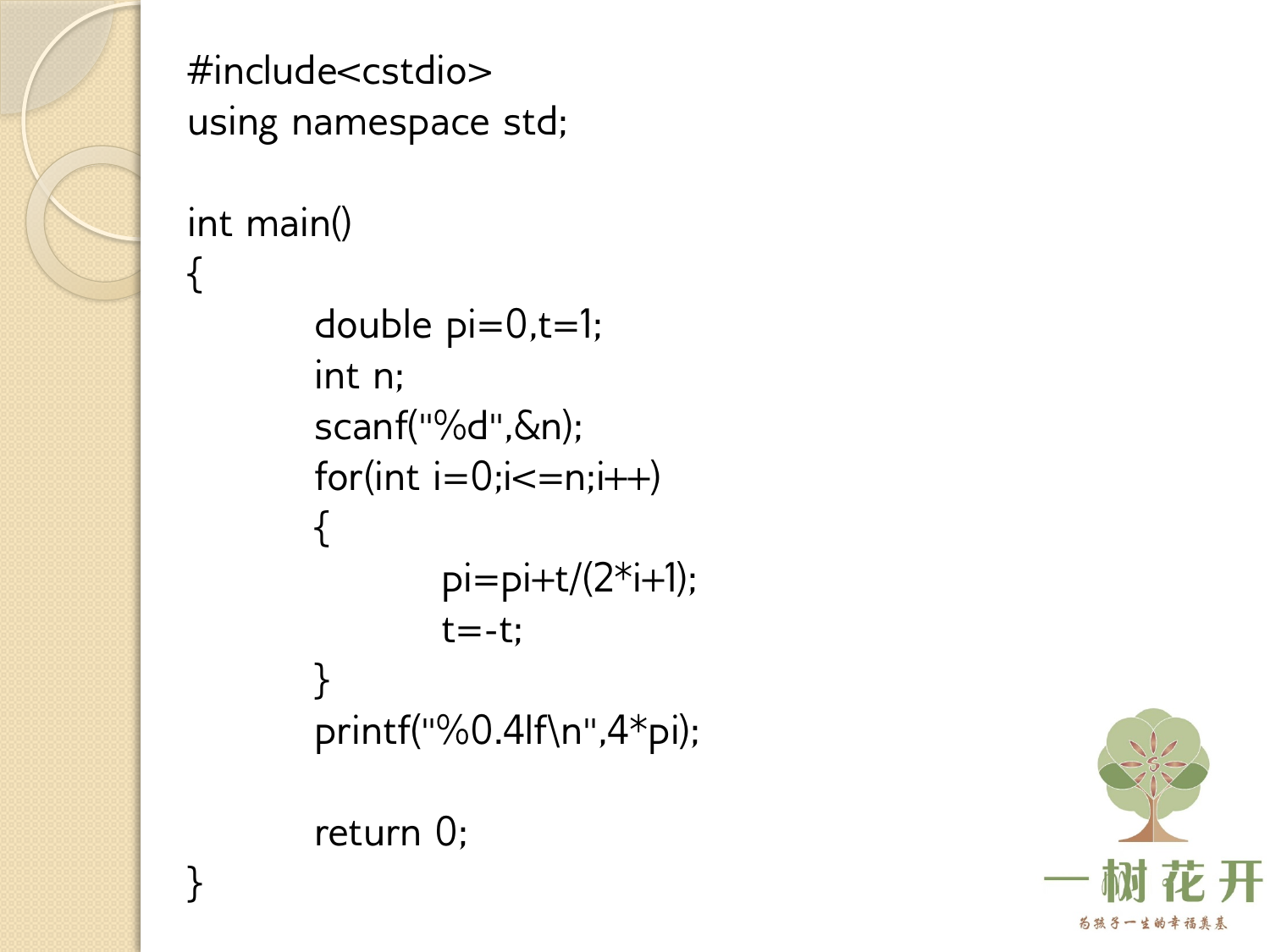

#include<cstdio>
using namespace std;

int main()
{
	double pi=0,t=1;
	int n;
	scanf("%d",&n);
	for(int i=0;i<=n;i++)
	{
		pi=pi+t/(2*i+1);
		t=-t;
	}
	printf("%0.4lf\n",4*pi);

	return 0;
}